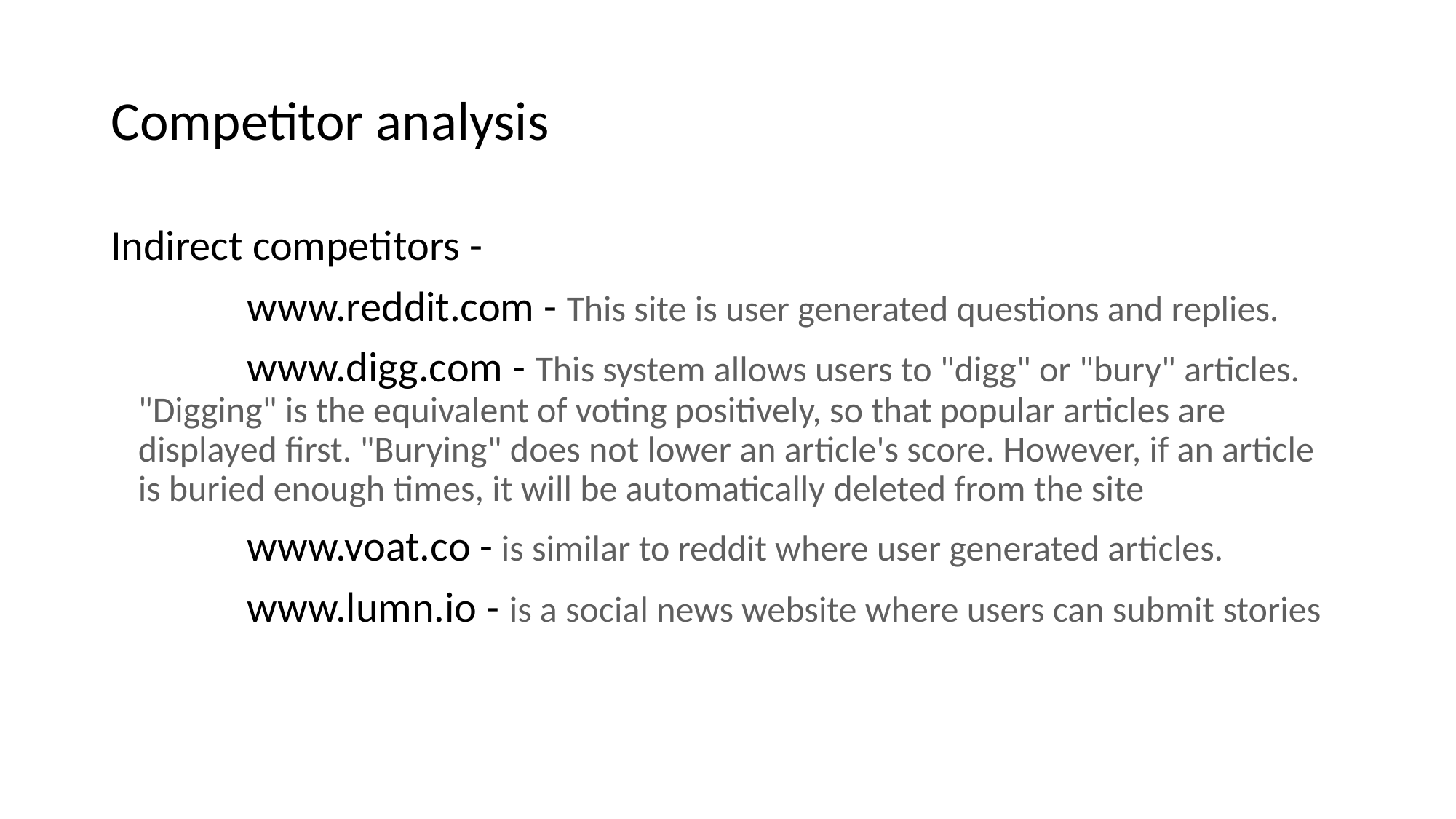

# Competitor analysis
Indirect competitors -
		www.reddit.com - This site is user generated questions and replies.
		www.digg.com - This system allows users to "digg" or "bury" articles. "Digging" is the equivalent of voting positively, so that popular articles are displayed first. "Burying" does not lower an article's score. However, if an article is buried enough times, it will be automatically deleted from the site
		www.voat.co - is similar to reddit where user generated articles.
		www.lumn.io - is a social news website where users can submit stories